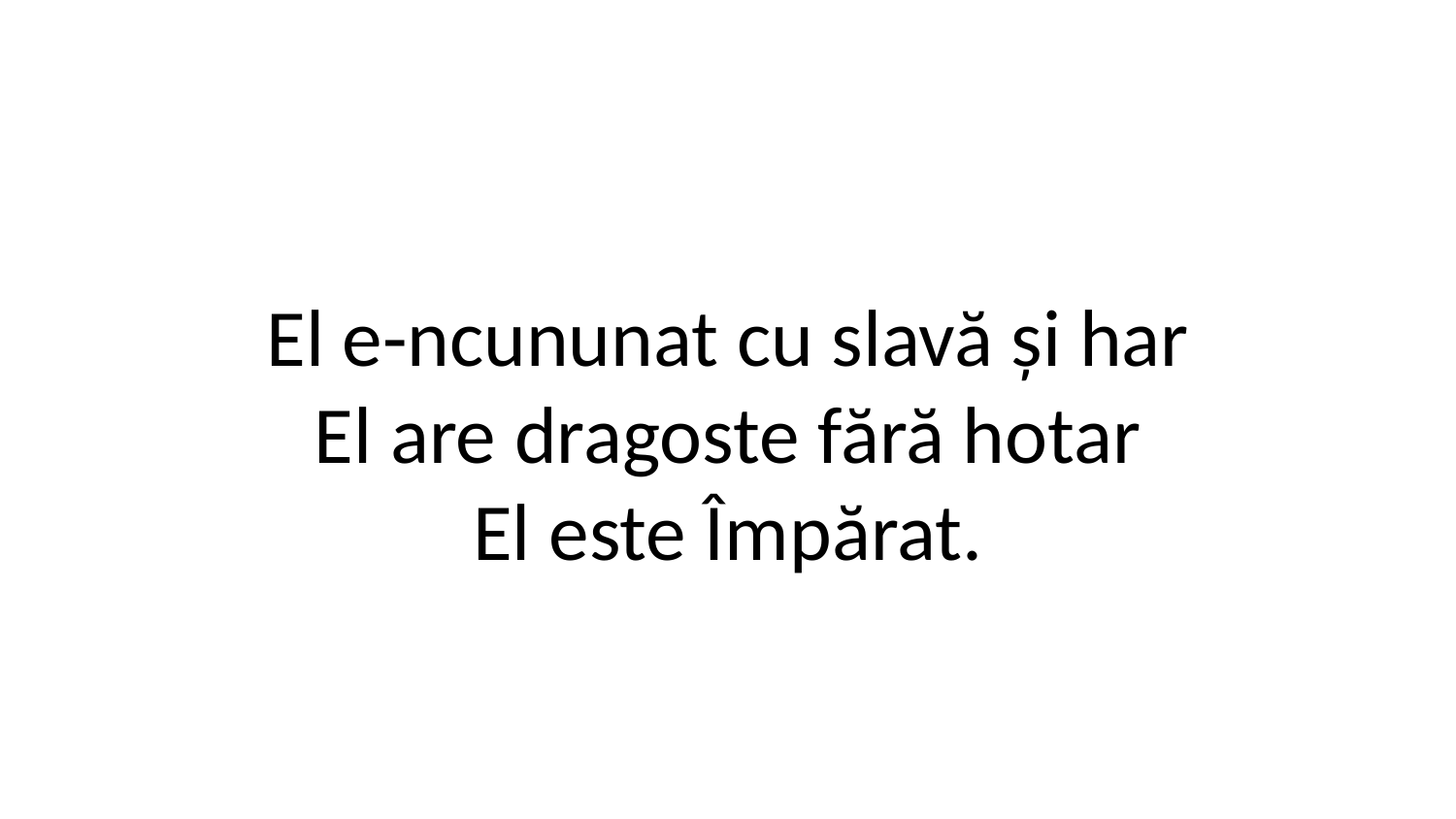

El e-ncununat cu slavă și har
El are dragoste fără hotar
El este Împărat.